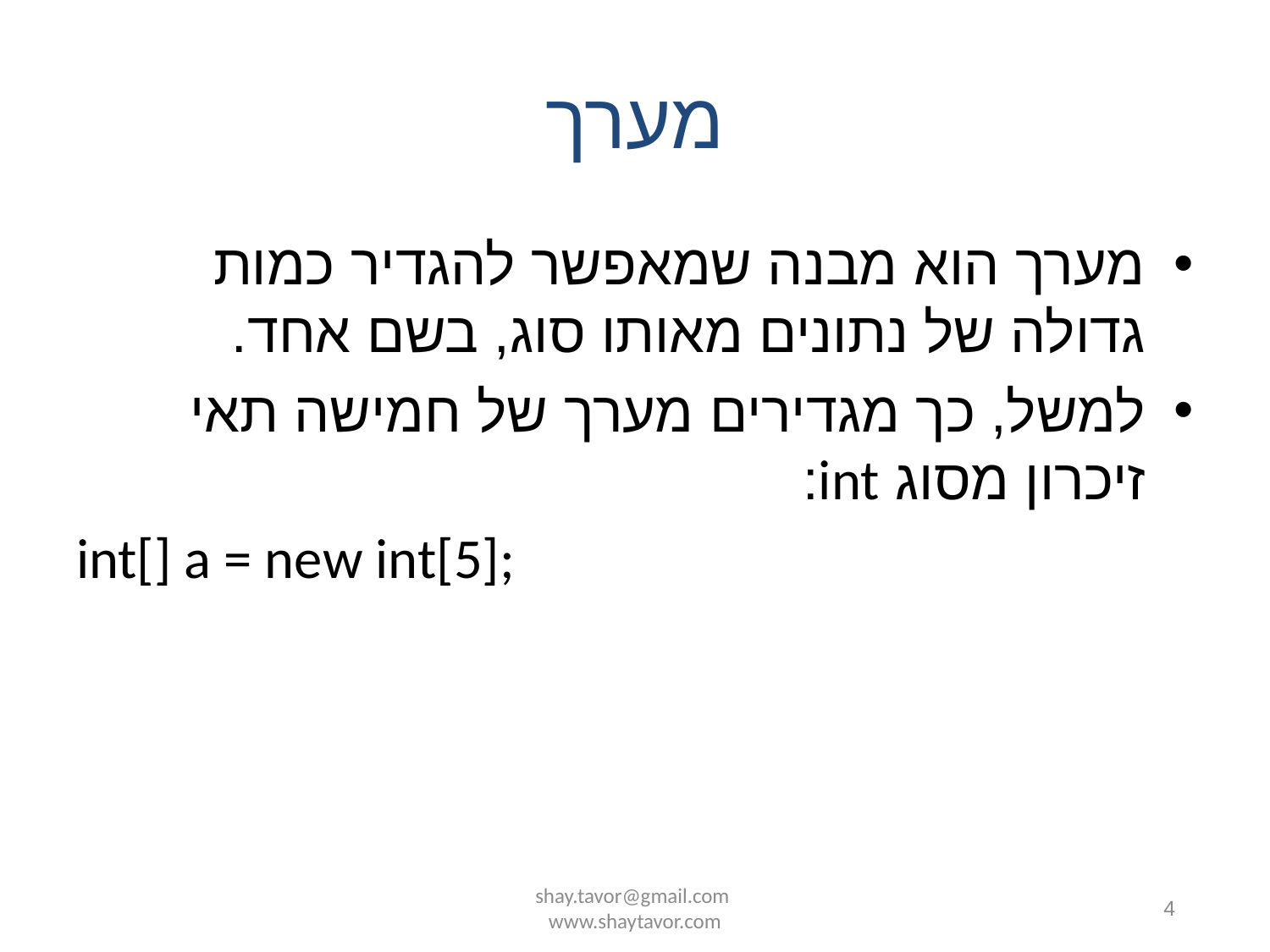

# מערך
מערך הוא מבנה שמאפשר להגדיר כמות גדולה של נתונים מאותו סוג, בשם אחד.
למשל, כך מגדירים מערך של חמישה תאי זיכרון מסוג int:
int[] a = new int[5];

shay.tavor@gmail.com  www.shaytavor.com
4